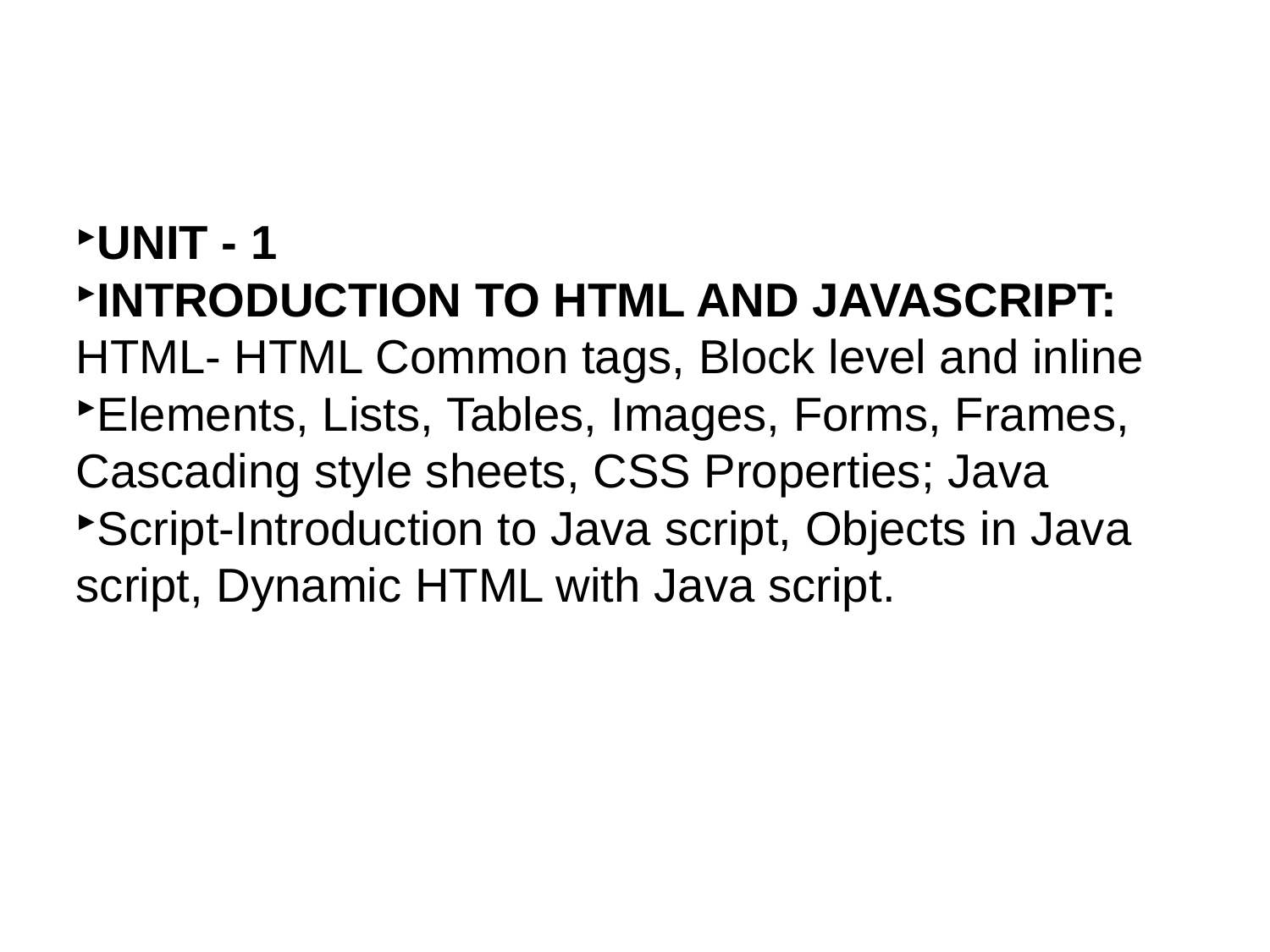

UNIT - 1
INTRODUCTION TO HTML AND JAVASCRIPT: HTML- HTML Common tags, Block level and inline
Elements, Lists, Tables, Images, Forms, Frames, Cascading style sheets, CSS Properties; Java
Script-Introduction to Java script, Objects in Java script, Dynamic HTML with Java script.